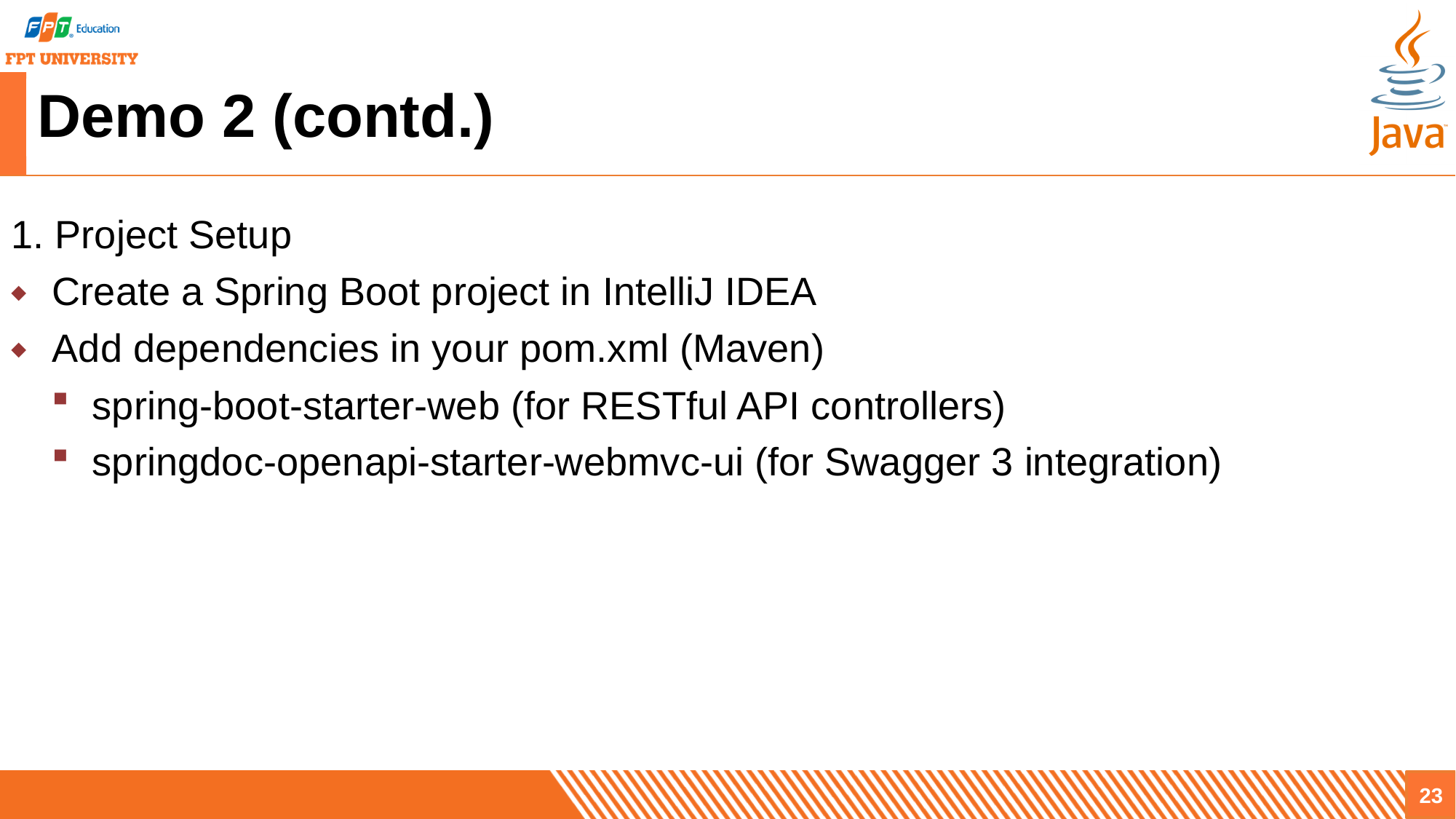

# Demo 2 (contd.)
1. Project Setup
Create a Spring Boot project in IntelliJ IDEA
Add dependencies in your pom.xml (Maven)
spring-boot-starter-web (for RESTful API controllers)
springdoc-openapi-starter-webmvc-ui (for Swagger 3 integration)

23